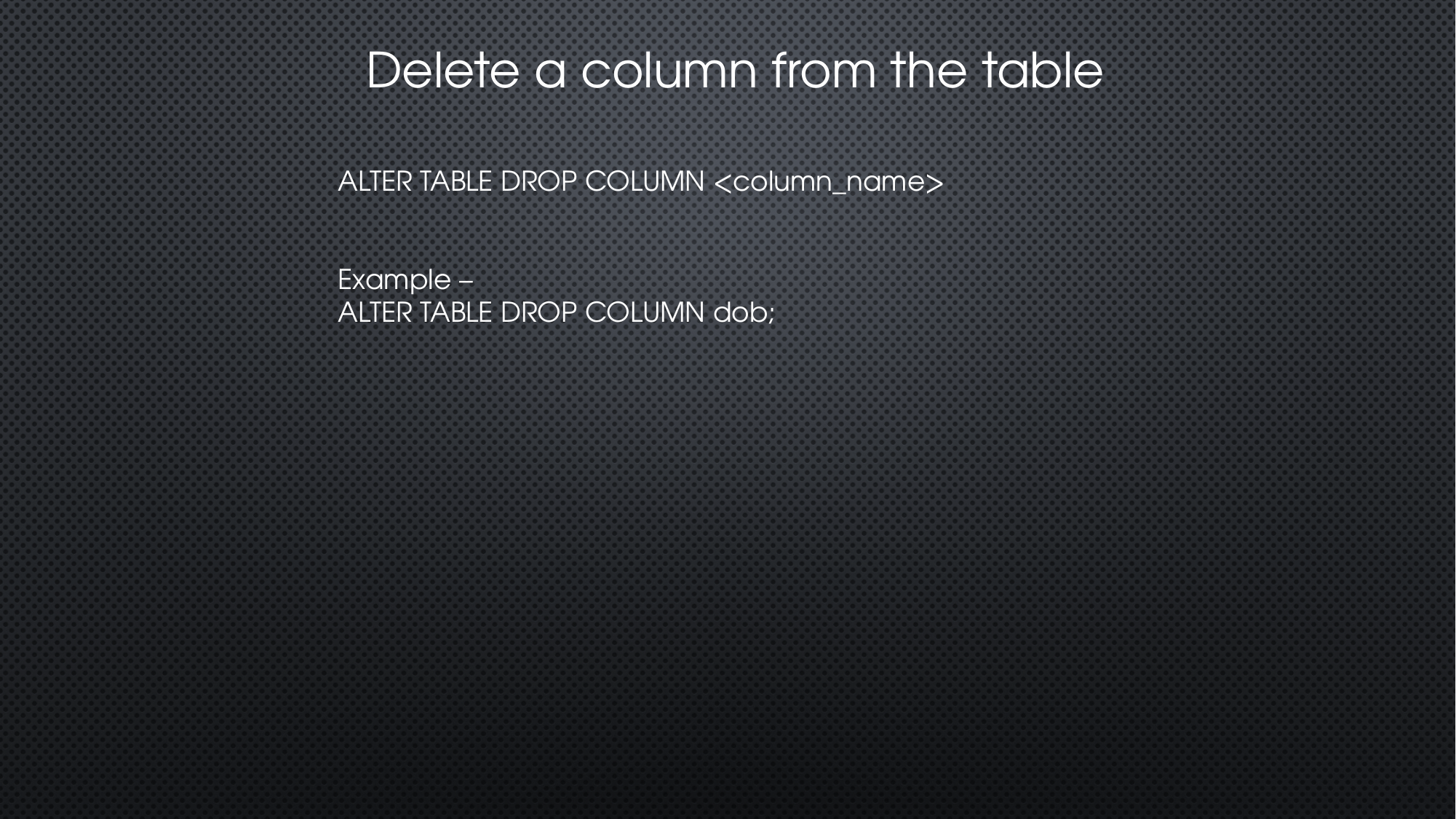

Delete a column from the table
ALTER TABLE DROP COLUMN <column_name>

Example –
ALTER TABLE DROP COLUMN dob;